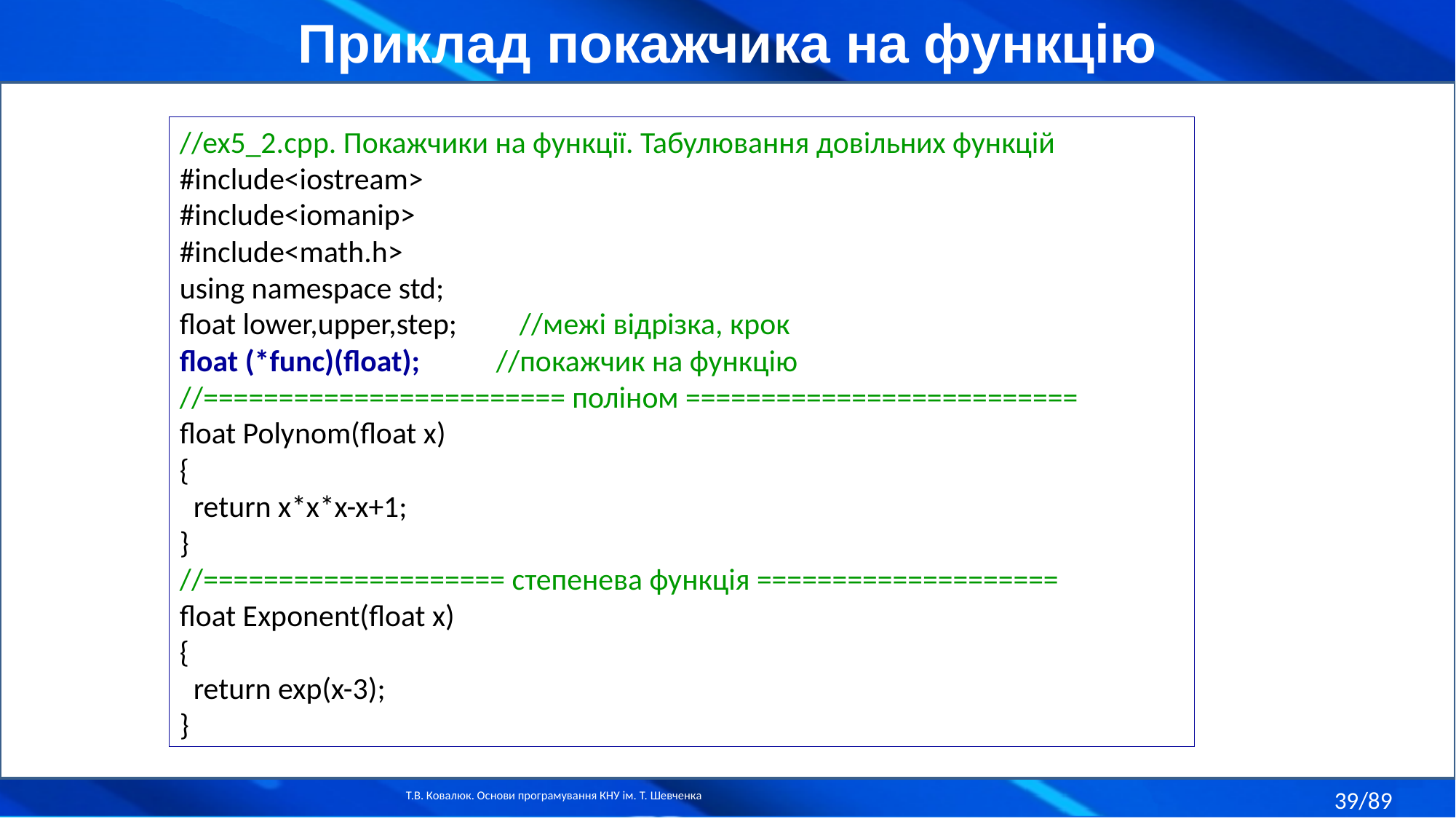

Приклад покажчика на функцію
//ex5_2.сpp. Покажчики на функції. Табулювання довільних функцій
#include<iostream>
#include<iomanip>
#include<math.h>
using namespace std;
float lower,upper,step;         //межі відрізка, крок
float (*func)(float);           //покажчик на функцію
//======================== поліном ==========================
float Polynom(float x)
{
  return x*x*x-x+1;
}
//==================== степенева функція ====================
float Exponent(float x)
{
  return exp(x-3);
}